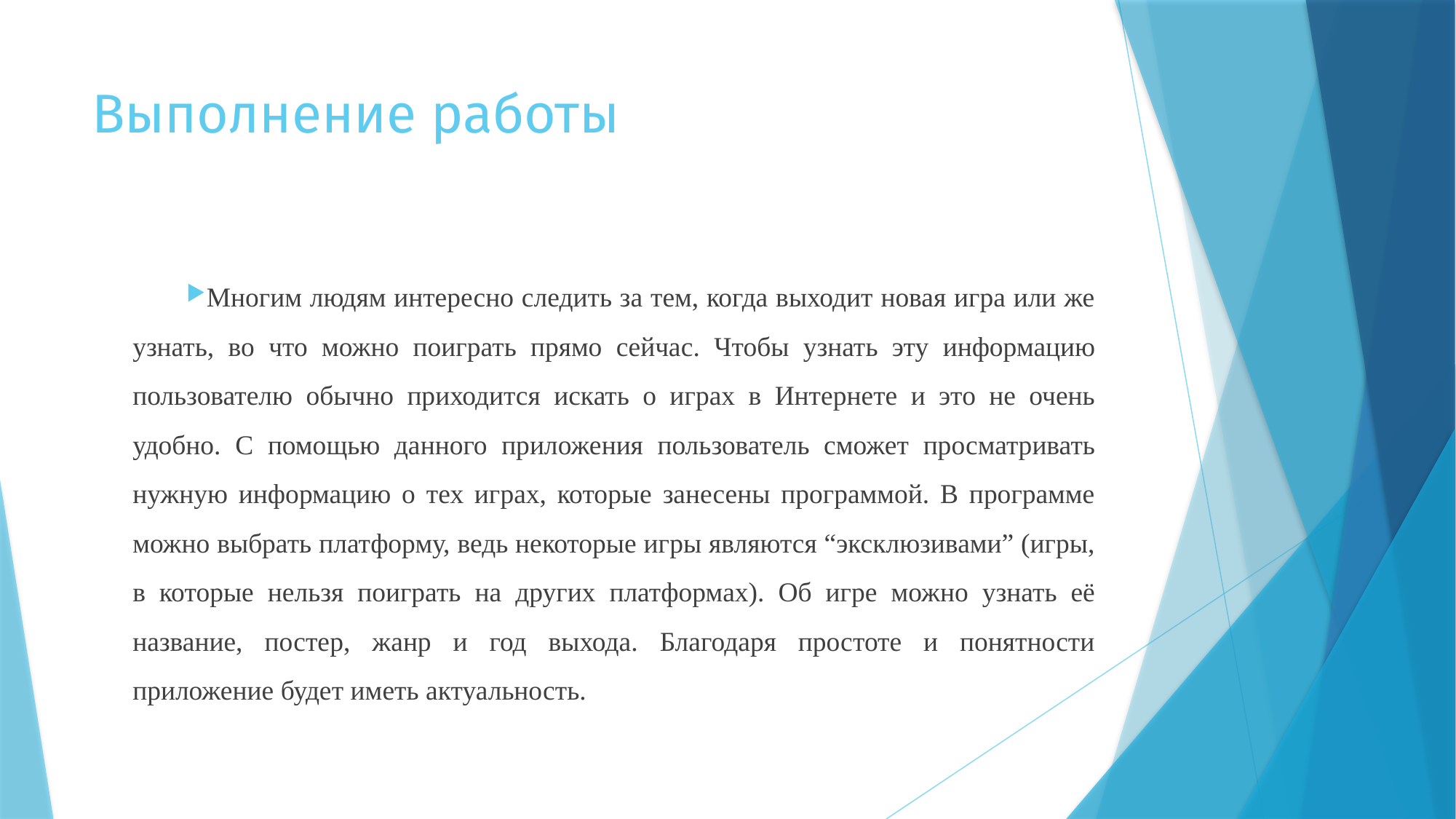

# Выполнение работы
Многим людям интересно следить за тем, когда выходит новая игра или же узнать, во что можно поиграть прямо сейчас. Чтобы узнать эту информацию пользователю обычно приходится искать о играх в Интернете и это не очень удобно. С помощью данного приложения пользователь сможет просматривать нужную информацию о тех играх, которые занесены программой. В программе можно выбрать платформу, ведь некоторые игры являются “эксклюзивами” (игры, в которые нельзя поиграть на других платформах). Об игре можно узнать её название, постер, жанр и год выхода. Благодаря простоте и понятности приложение будет иметь актуальность.